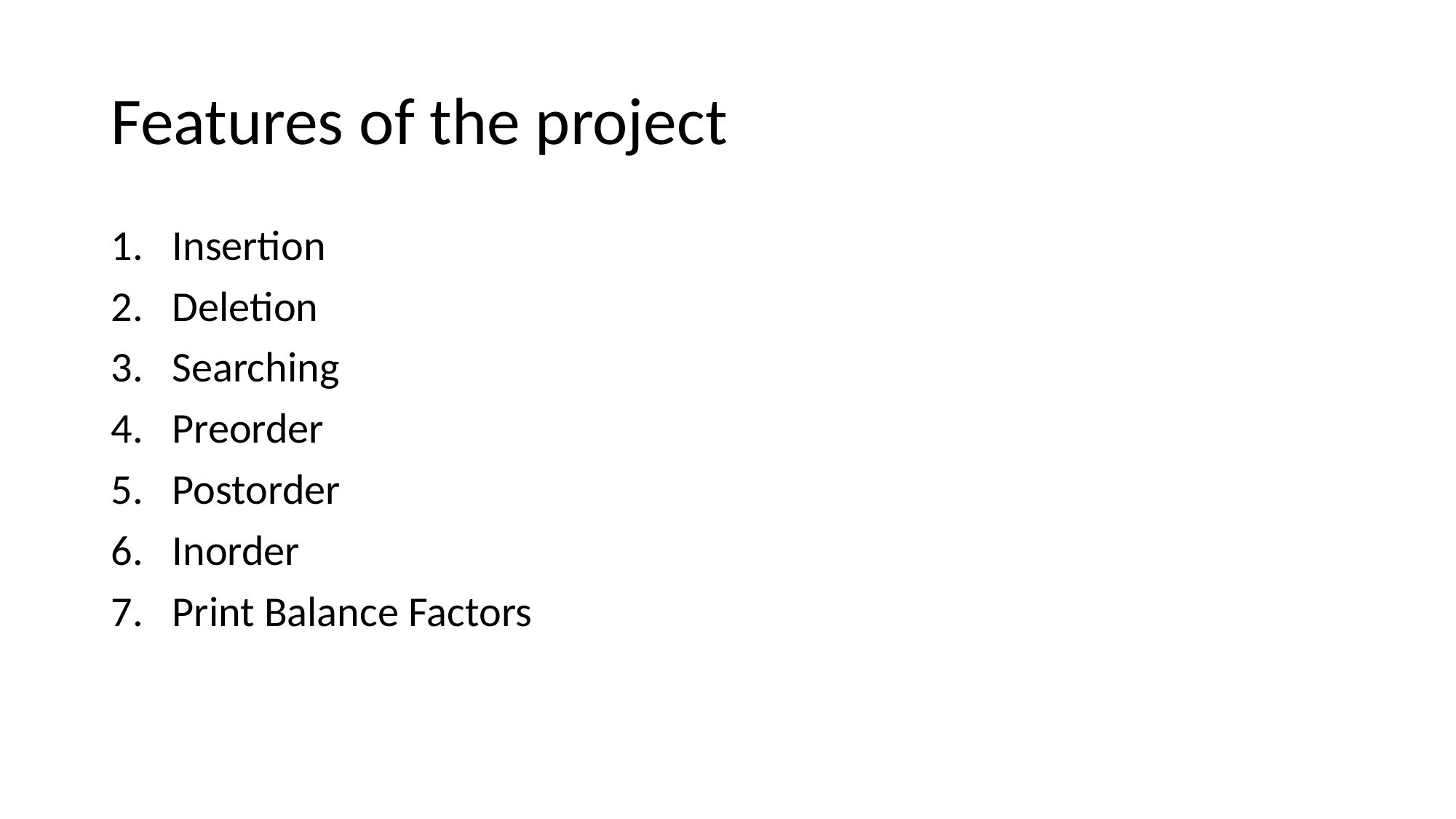

# Features of the project
Insertion
Deletion
Searching
Preorder
Postorder
Inorder
Print Balance Factors